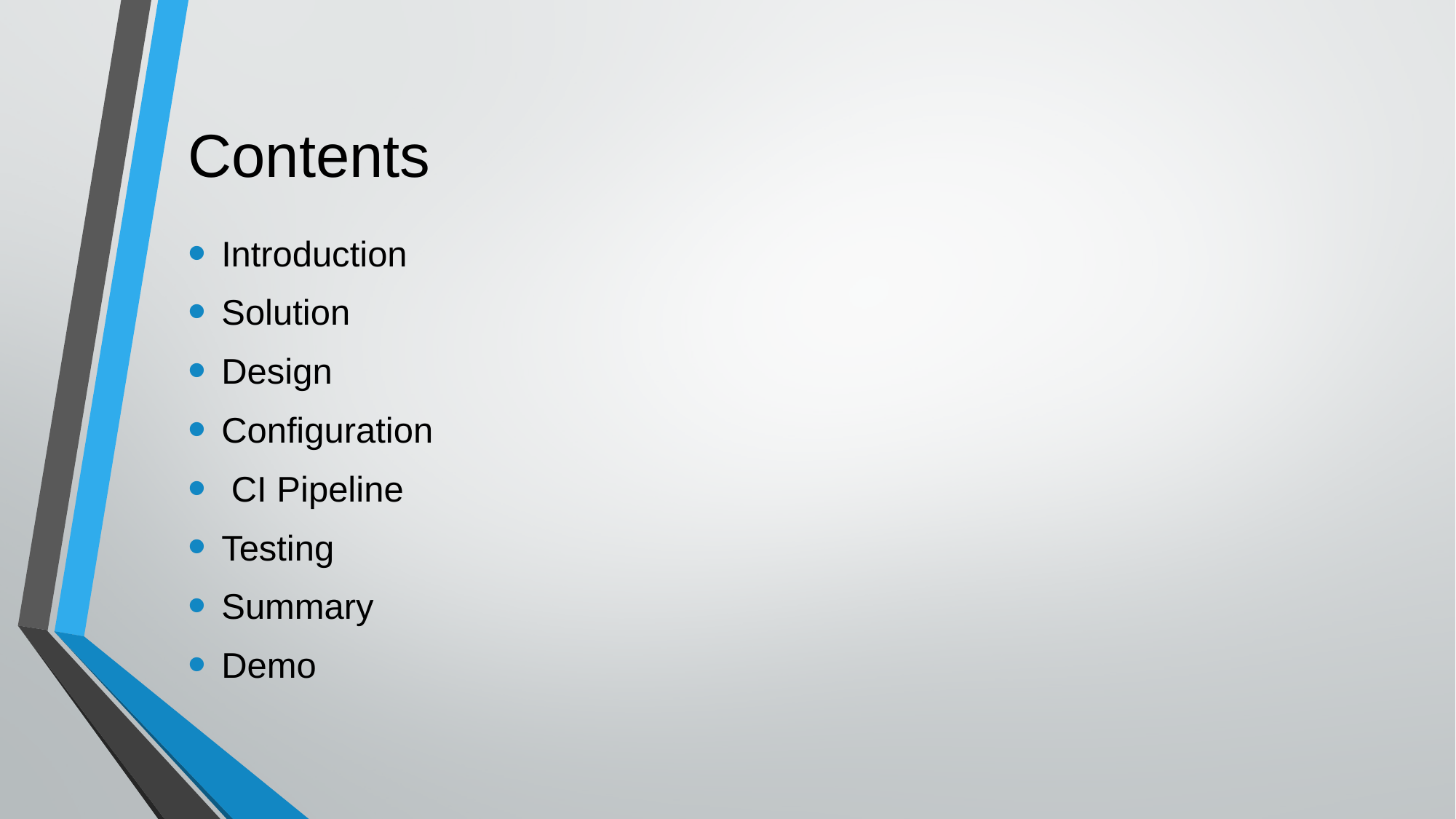

# Contents
Introduction
Solution
Design
Configuration
 CI Pipeline
Testing
Summary
Demo